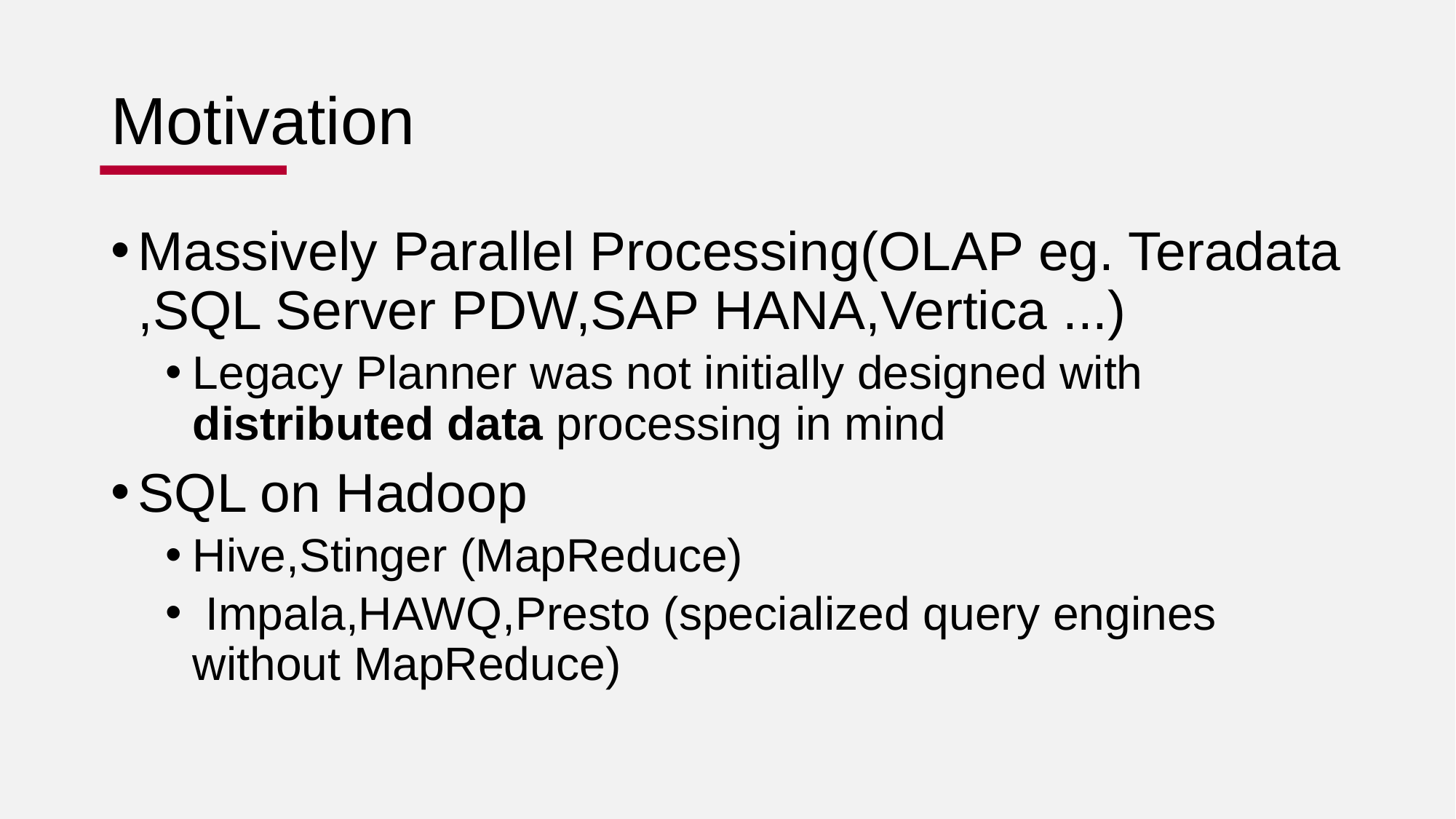

# Motivation
Massively Parallel Processing(OLAP eg. Teradata ,SQL Server PDW,SAP HANA,Vertica ...)
Legacy Planner was not initially designed with distributed data processing in mind
SQL on Hadoop
Hive,Stinger (MapReduce)
 Impala,HAWQ,Presto (specialized query engines without MapReduce)